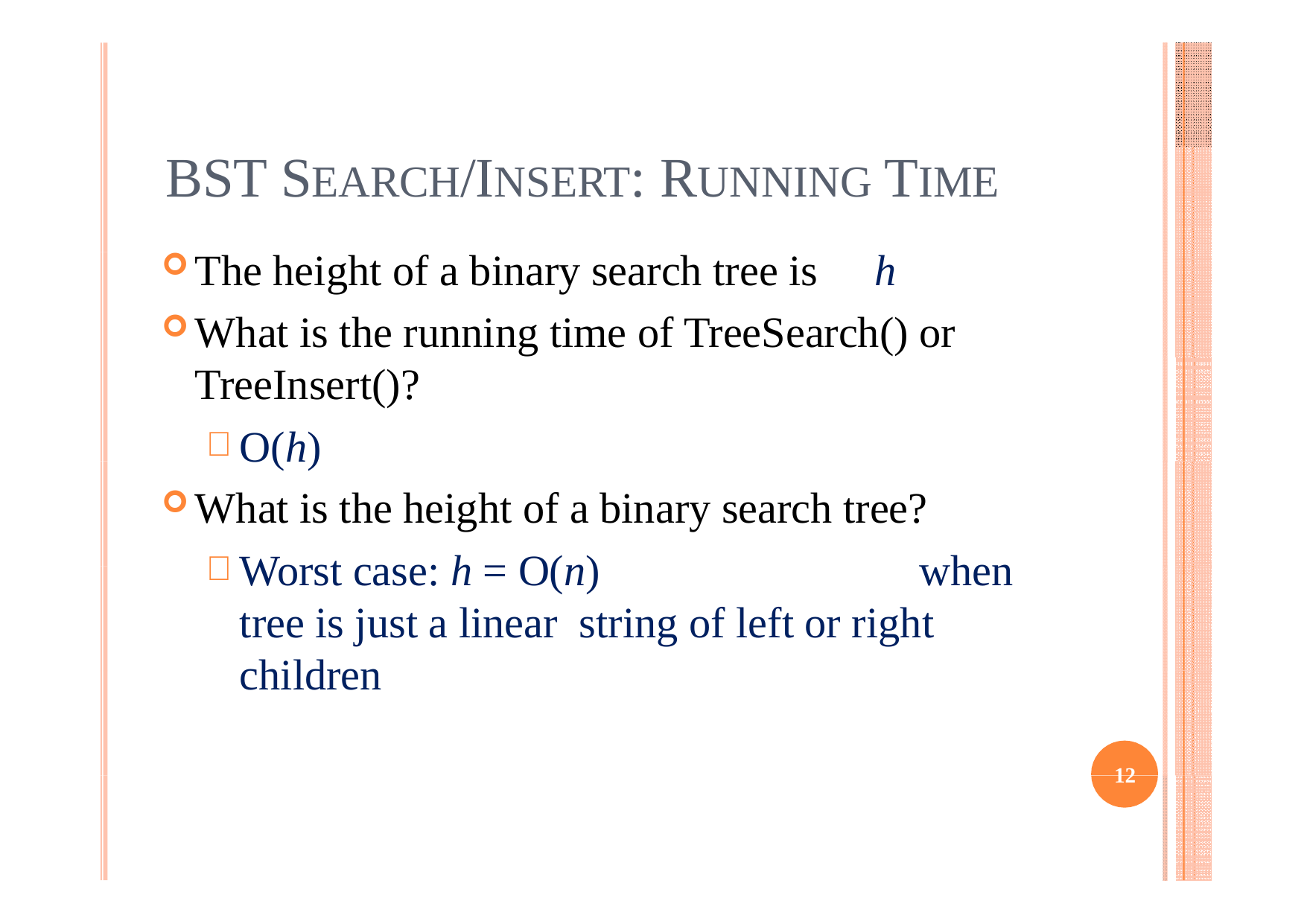

# BST SEARCH/INSERT: RUNNING TIME

The height of a binary search tree is	h
What is the running time of TreeSearch() or  TreeInsert()?
O(h)
What is the height of a binary search tree?
Worst case: h = O(n)	when tree is just a linear  string of left or right children

12